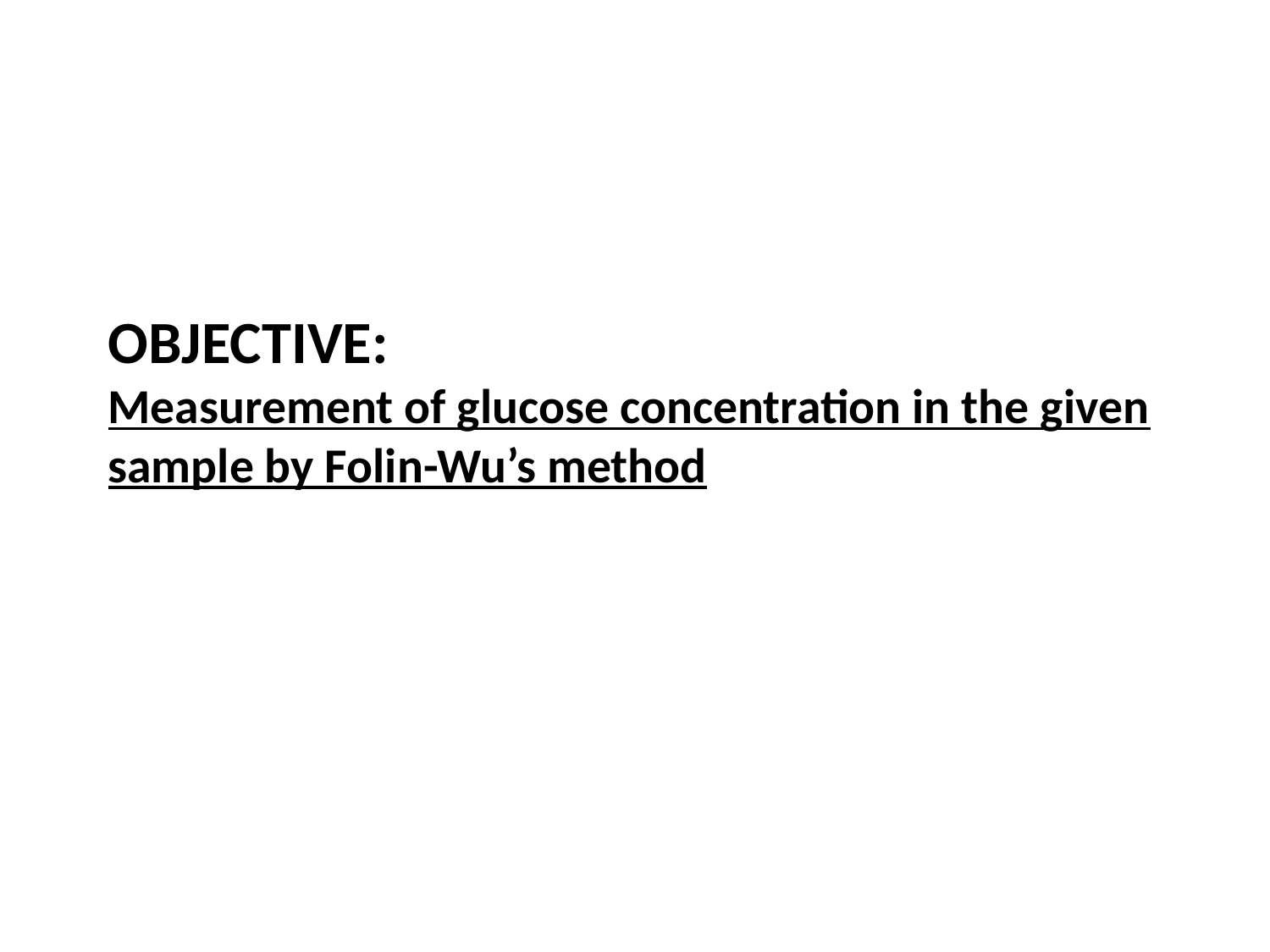

# OBJECTIVE: Measurement of glucose concentration in the given sample by Folin-Wu’s method